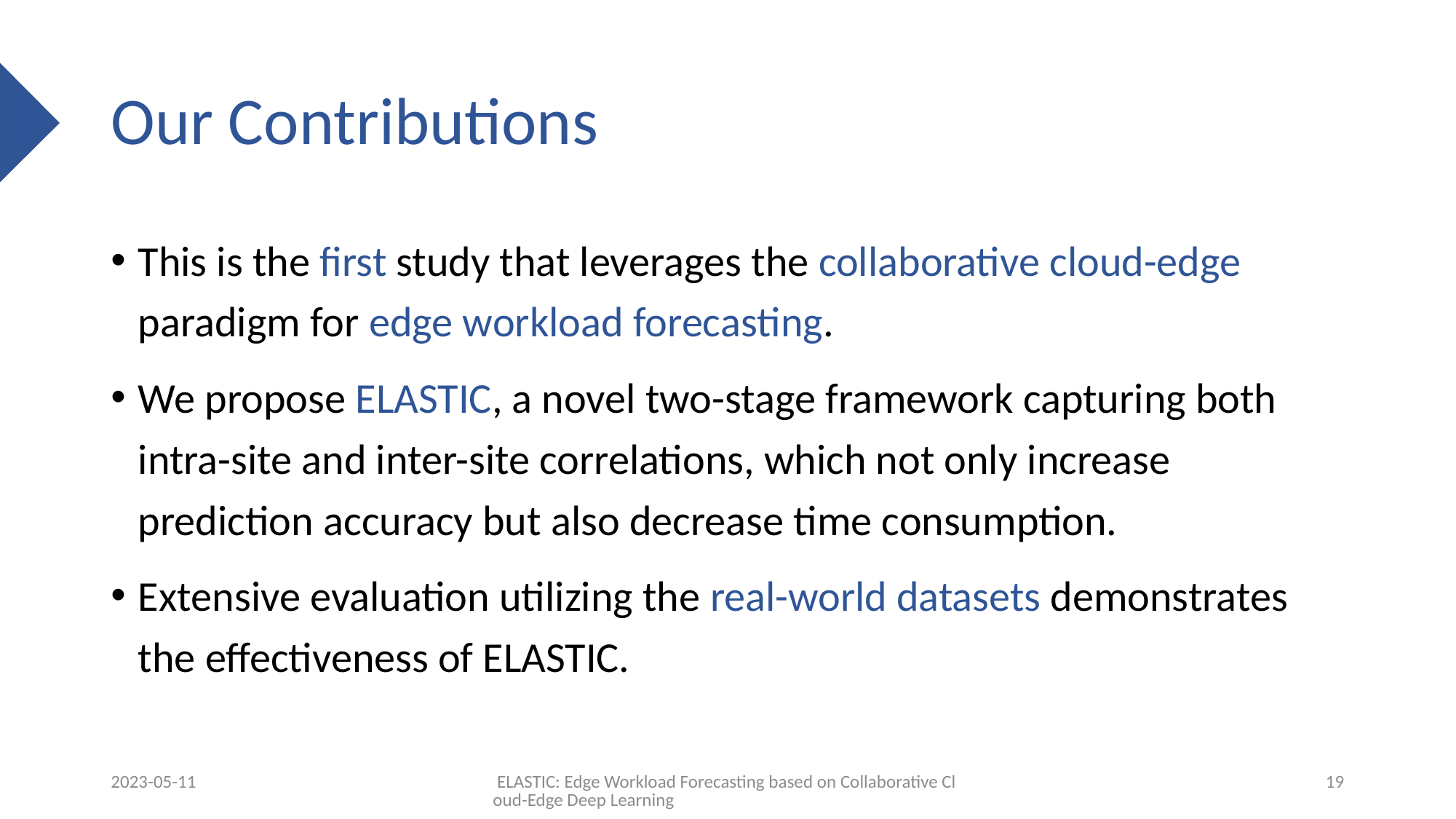

# Our Contributions
This is the first study that leverages the collaborative cloud-edge paradigm for edge workload forecasting.
We propose ELASTIC, a novel two-stage framework capturing both intra-site and inter-site correlations, which not only increase prediction accuracy but also decrease time consumption.
Extensive evaluation utilizing the real-world datasets demonstrates the effectiveness of ELASTIC.
2023-05-11
 ELASTIC: Edge Workload Forecasting based on Collaborative Cloud-Edge Deep Learning
19